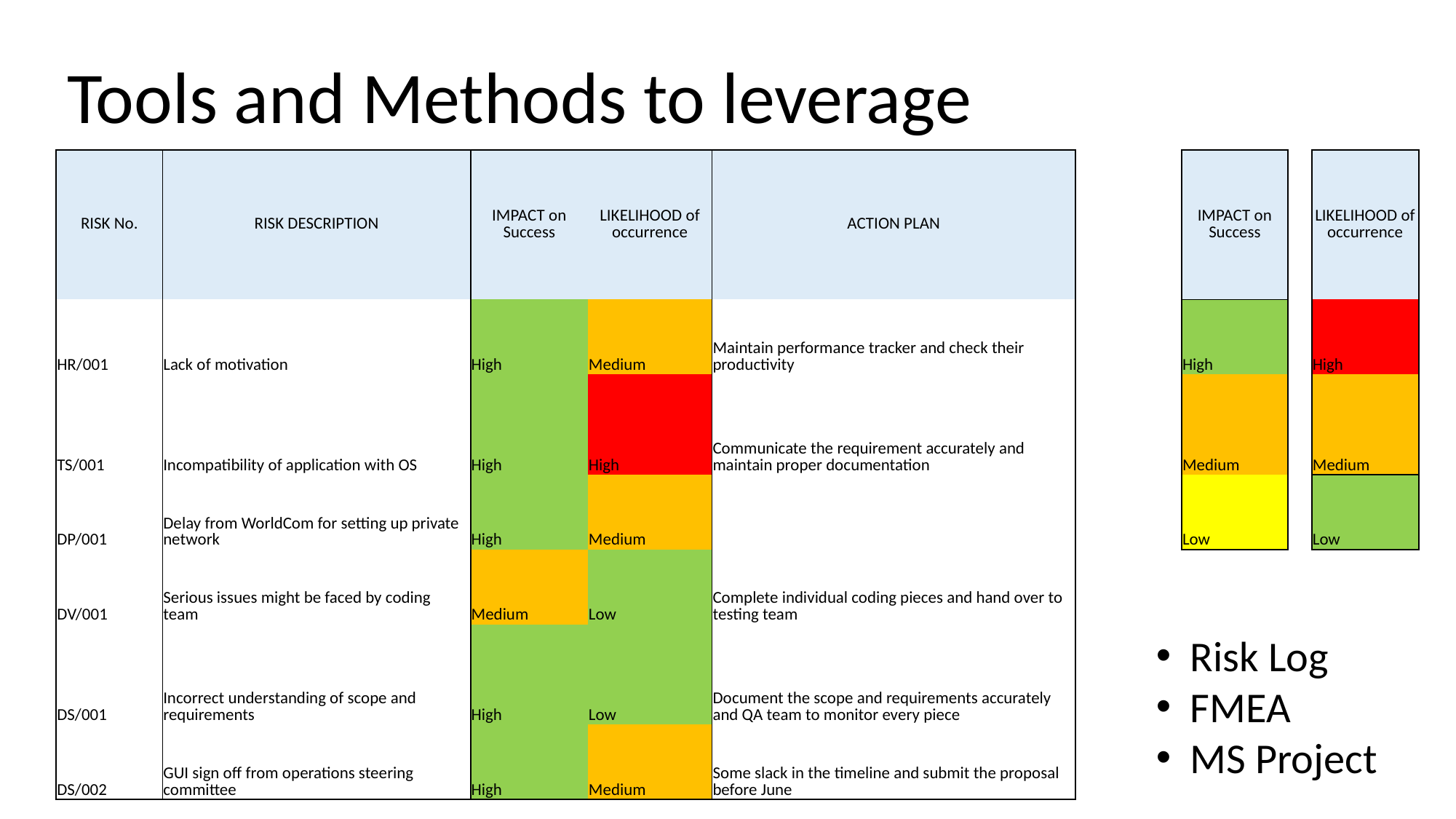

Tools and Methods to leverage
| RISK No. | RISK DESCRIPTION | IMPACT on Success | LIKELIHOOD of occurrence | ACTION PLAN |  | IMPACT on Success |  | LIKELIHOOD of occurrence |
| --- | --- | --- | --- | --- | --- | --- | --- | --- |
|  |  |  |  |  |  |  |  |  |
| HR/001 | Lack of motivation | High | Medium | Maintain performance tracker and check their productivity |  | High |  | High |
| TS/001 | Incompatibility of application with OS | High | High | Communicate the requirement accurately and maintain proper documentation |  | Medium |  | Medium |
| DP/001 | Delay from WorldCom for setting up private network | High | Medium |  |  | Low |  | Low |
| DV/001 | Serious issues might be faced by coding team | Medium | Low | Complete individual coding pieces and hand over to testing team |  |  |  |  |
| DS/001 | Incorrect understanding of scope and requirements | High | Low | Document the scope and requirements accurately and QA team to monitor every piece |  |  |  |  |
| DS/002 | GUI sign off from operations steering committee | High | Medium | Some slack in the timeline and submit the proposal before June |  |  |  |  |
Risk Log
FMEA
MS Project